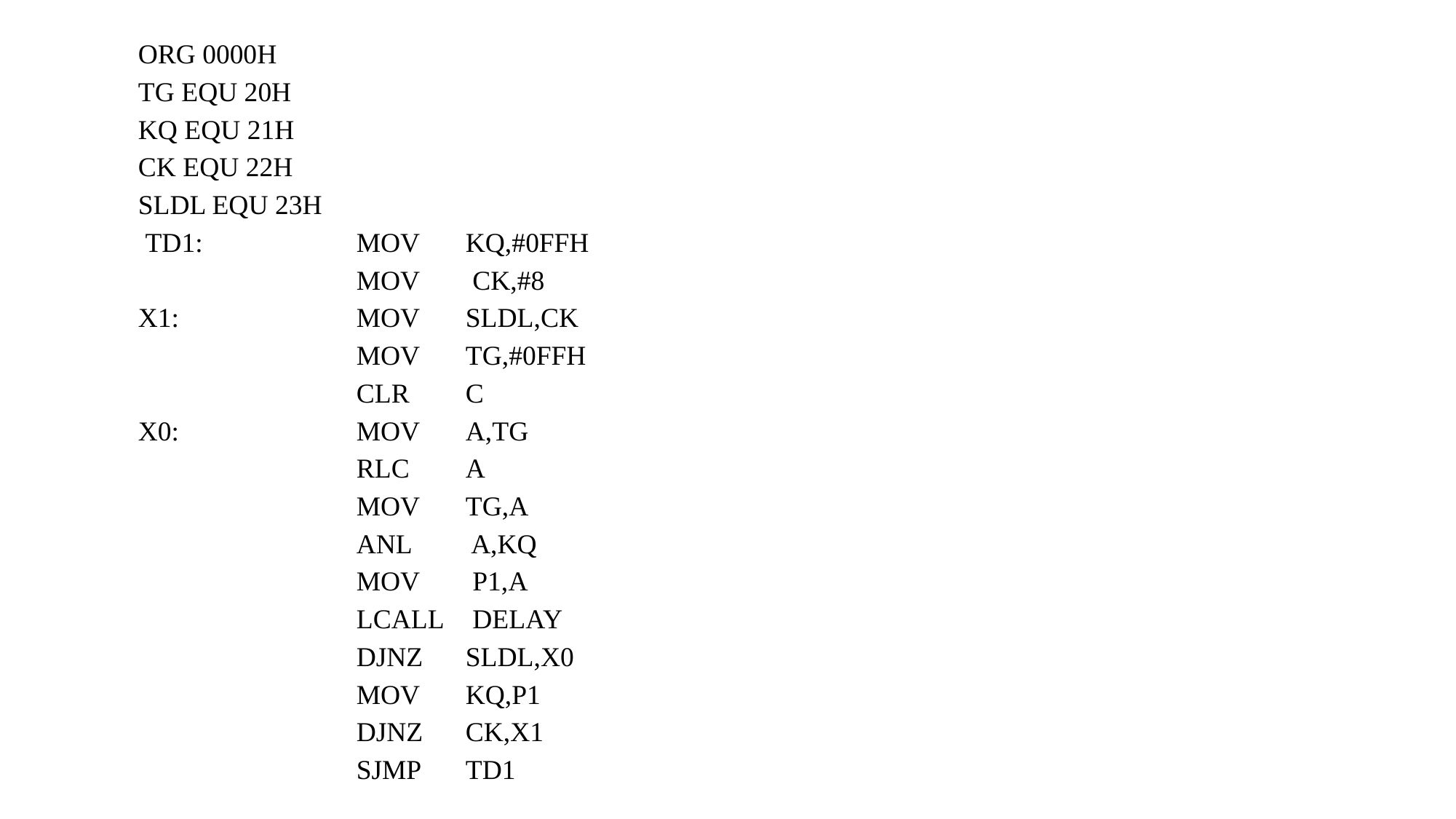

ORG 0000H
TG EQU 20H
KQ EQU 21H
CK EQU 22H
SLDL EQU 23H
 TD1: 		MOV 	KQ,#0FFH
		MOV	 CK,#8
X1: 		MOV 	SLDL,CK
		MOV 	TG,#0FFH
		CLR 	C
X0: 		MOV 	A,TG
		RLC 	A
		MOV 	TG,A
		ANL	 A,KQ
		MOV	 P1,A
		LCALL	 DELAY
		DJNZ	SLDL,X0
		MOV	KQ,P1
		DJNZ 	CK,X1
		SJMP 	TD1